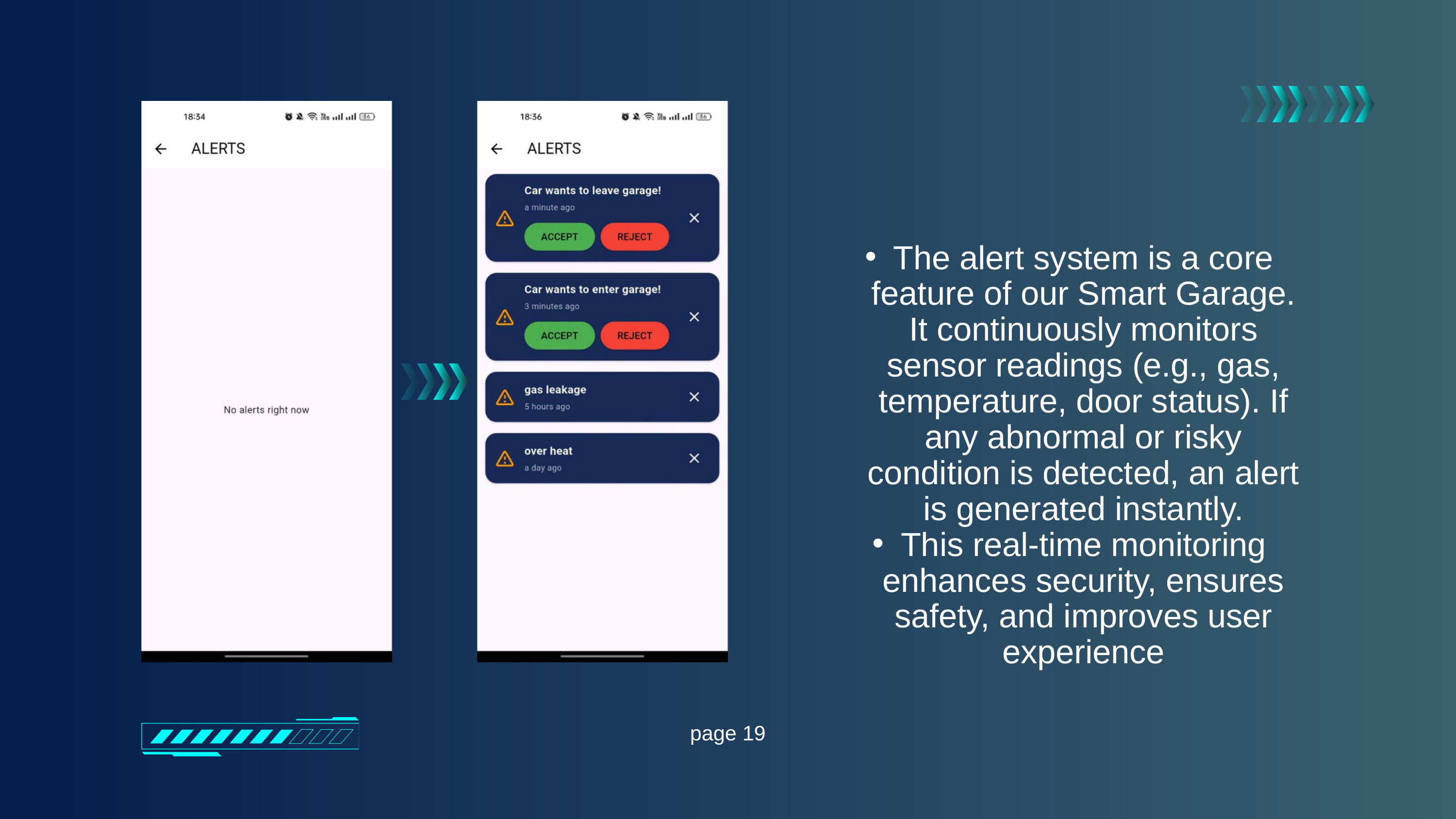

The alert system is a core feature of our Smart Garage. It continuously monitors sensor readings (e.g., gas, temperature, door status). If any abnormal or risky condition is detected, an alert is generated instantly.
This real-time monitoring enhances security, ensures safety, and improves user experience

page 19